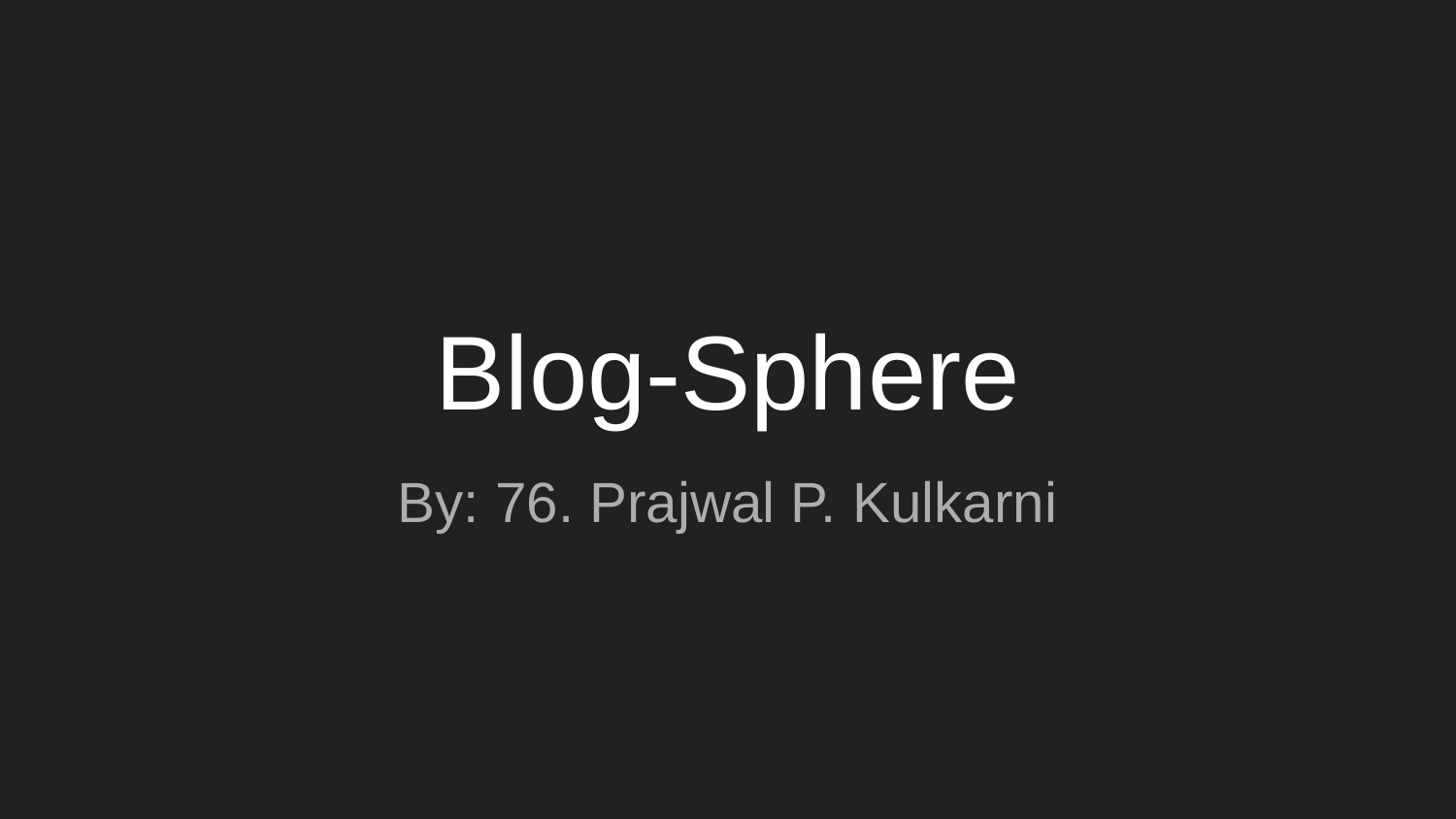

# Blog-Sphere
By: 76. Prajwal P. Kulkarni